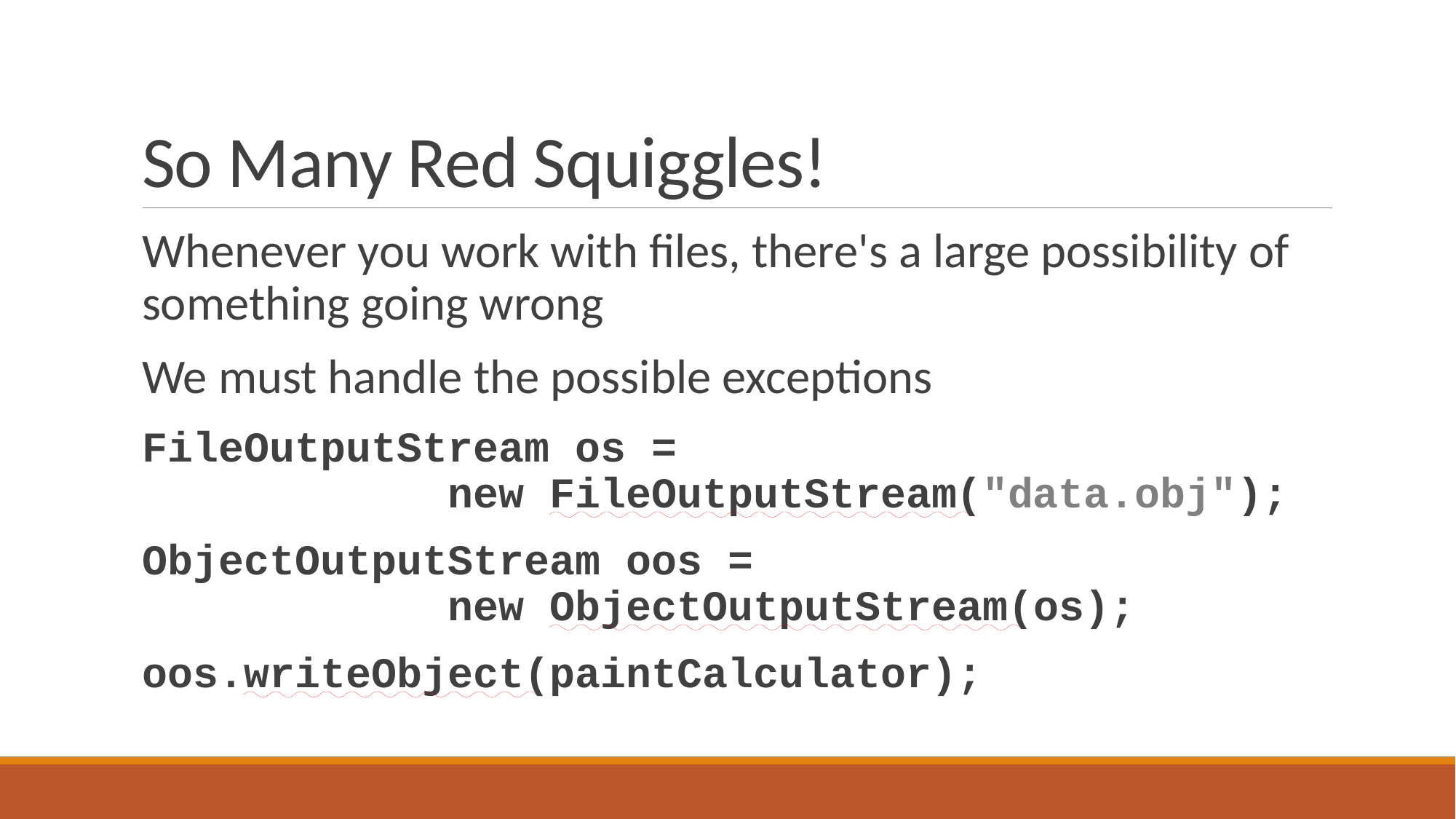

# So Many Red Squiggles!
Whenever you work with files, there's a large possibility of something going wrong
We must handle the possible exceptions
FileOutputStream os =
            new FileOutputStream("data.obj");
ObjectOutputStream oos =
            new ObjectOutputStream(os);
oos.writeObject(paintCalculator);